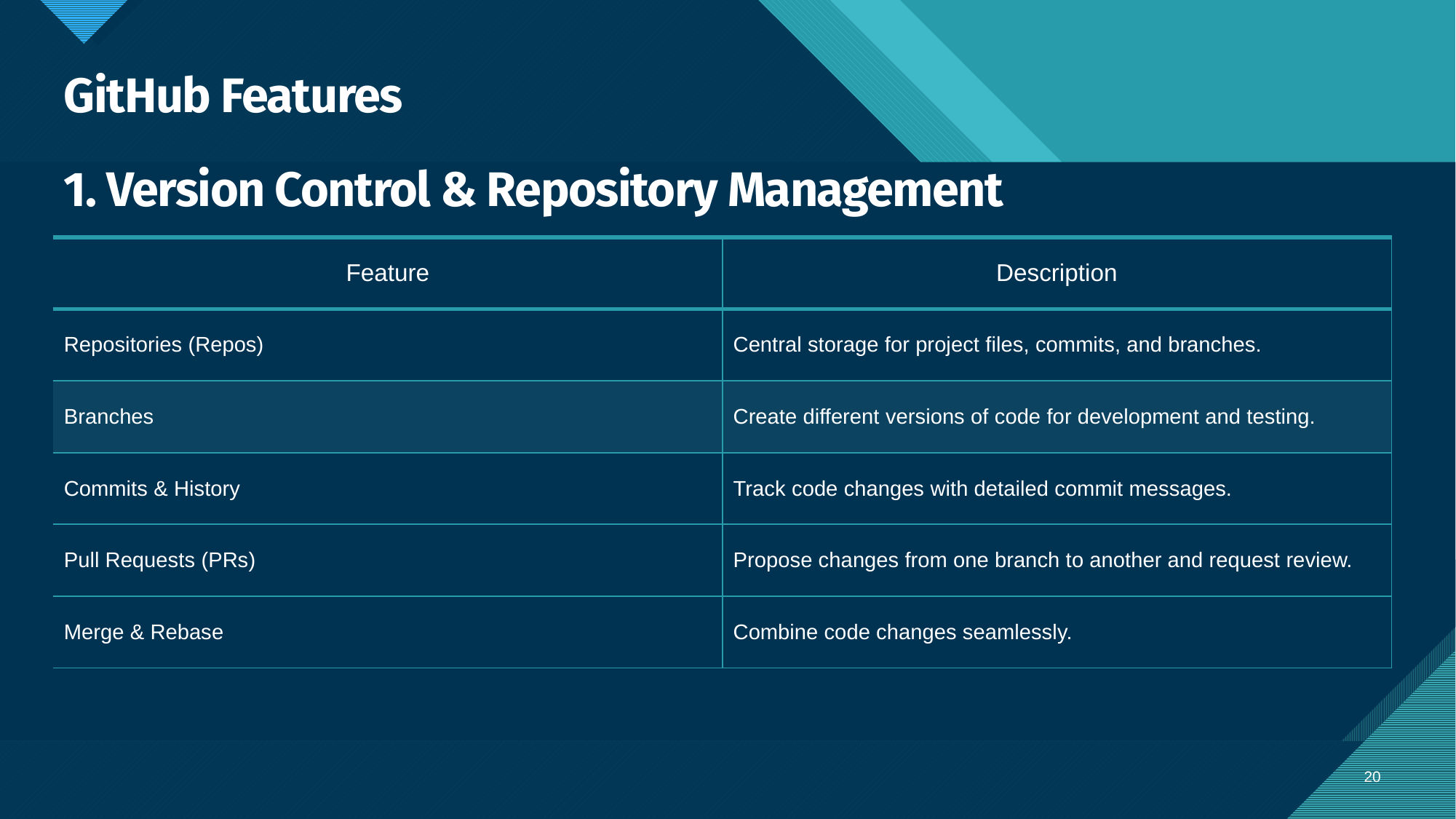

# GitHub Features
1. Version Control & Repository Management
| Feature | Description |
| --- | --- |
| Repositories (Repos) | Central storage for project files, commits, and branches. |
| Branches | Create different versions of code for development and testing. |
| Commits & History | Track code changes with detailed commit messages. |
| Pull Requests (PRs) | Propose changes from one branch to another and request review. |
| Merge & Rebase | Combine code changes seamlessly. |
20